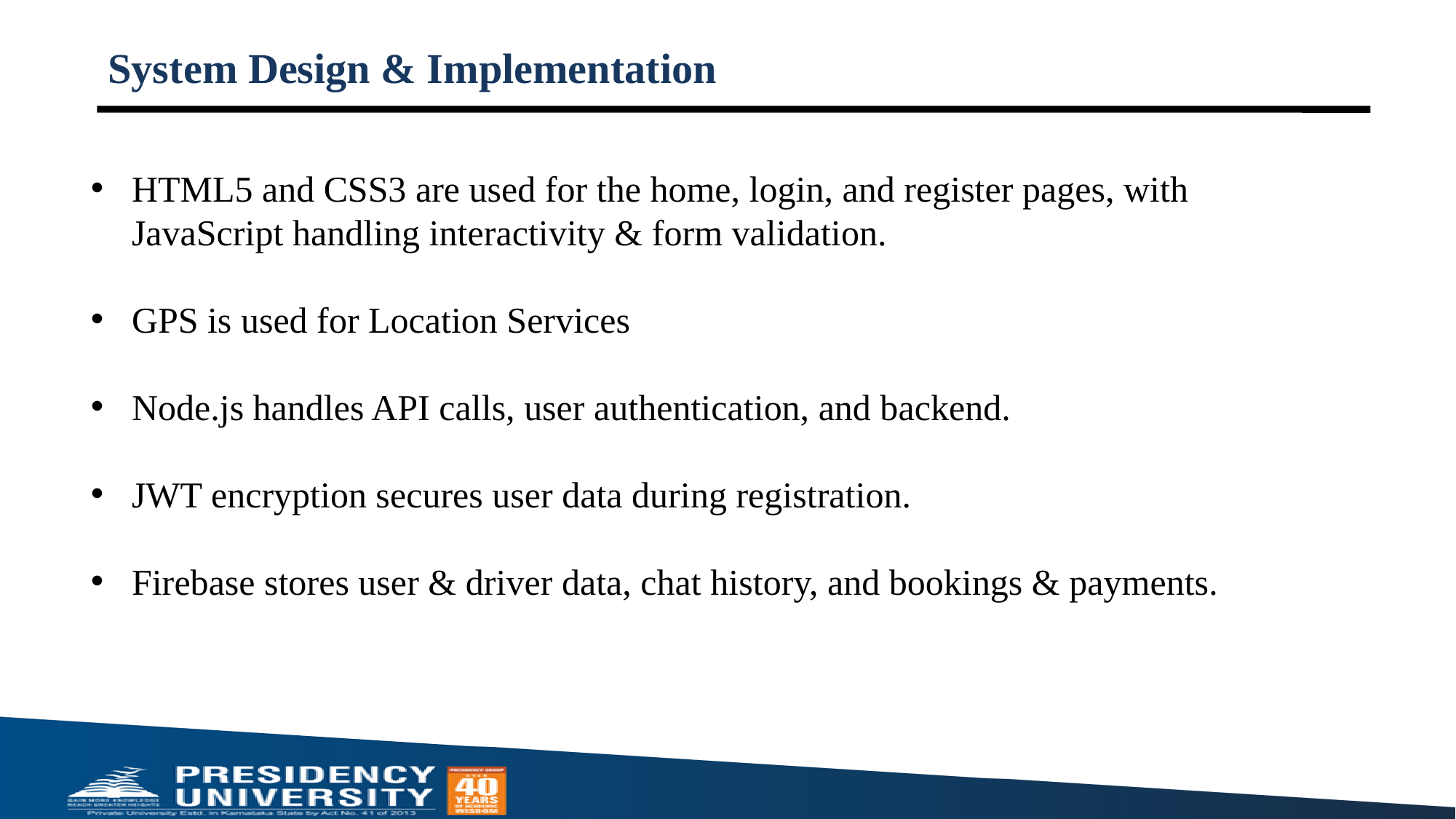

# System Design & Implementation
HTML5 and CSS3 are used for the home, login, and register pages, with JavaScript handling interactivity & form validation.

GPS is used for Location Services

Node.js handles API calls, user authentication, and backend.

JWT encryption secures user data during registration.

Firebase stores user & driver data, chat history, and bookings & payments.